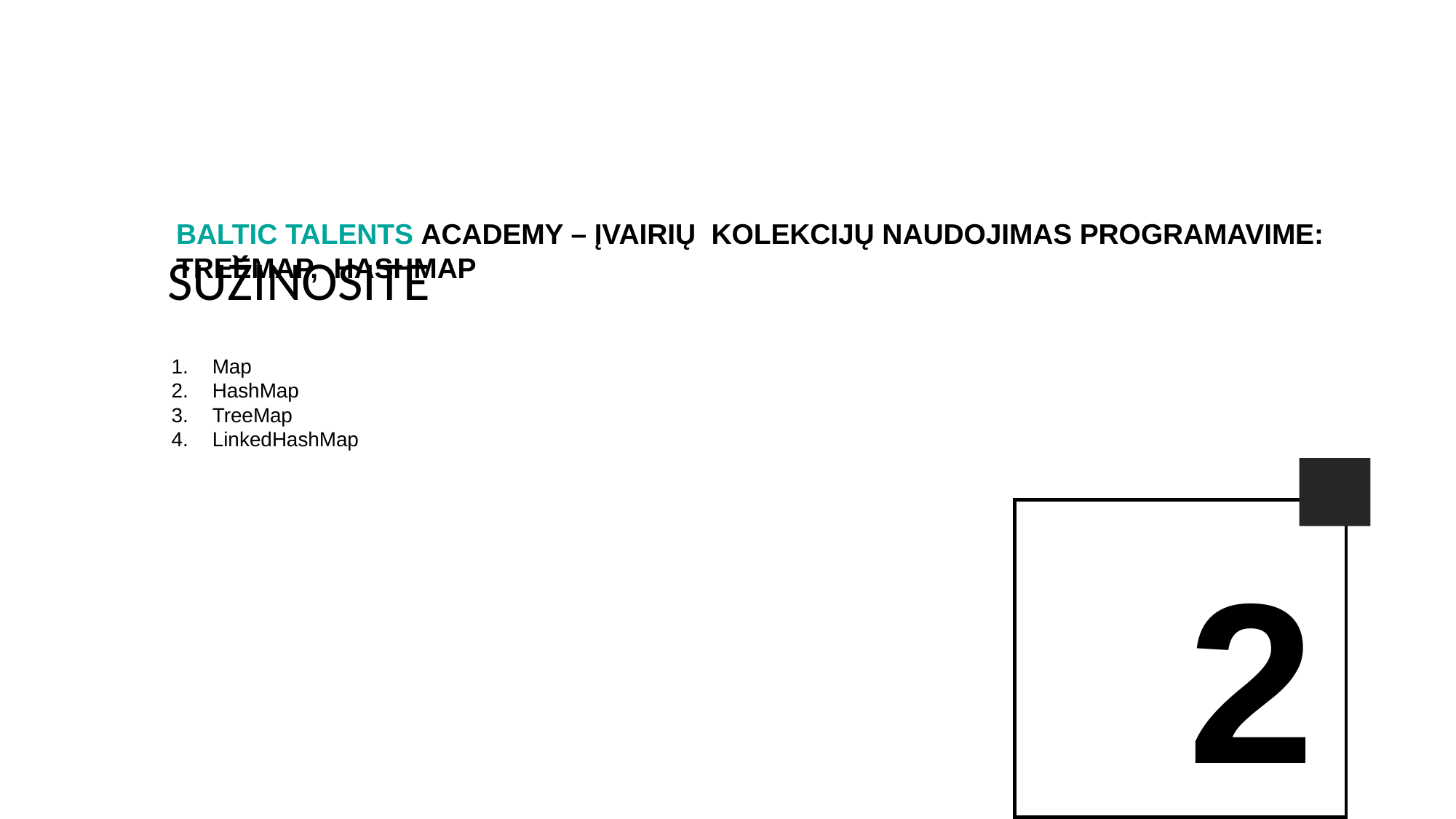

BALTIc TALENTs AcADEMy – Įvairių  kolekcijų naudojimas programavime: TreeMap,  HashMap

Sužinosite
Map
HashMap
TreeMap
LinkedHashMap

2